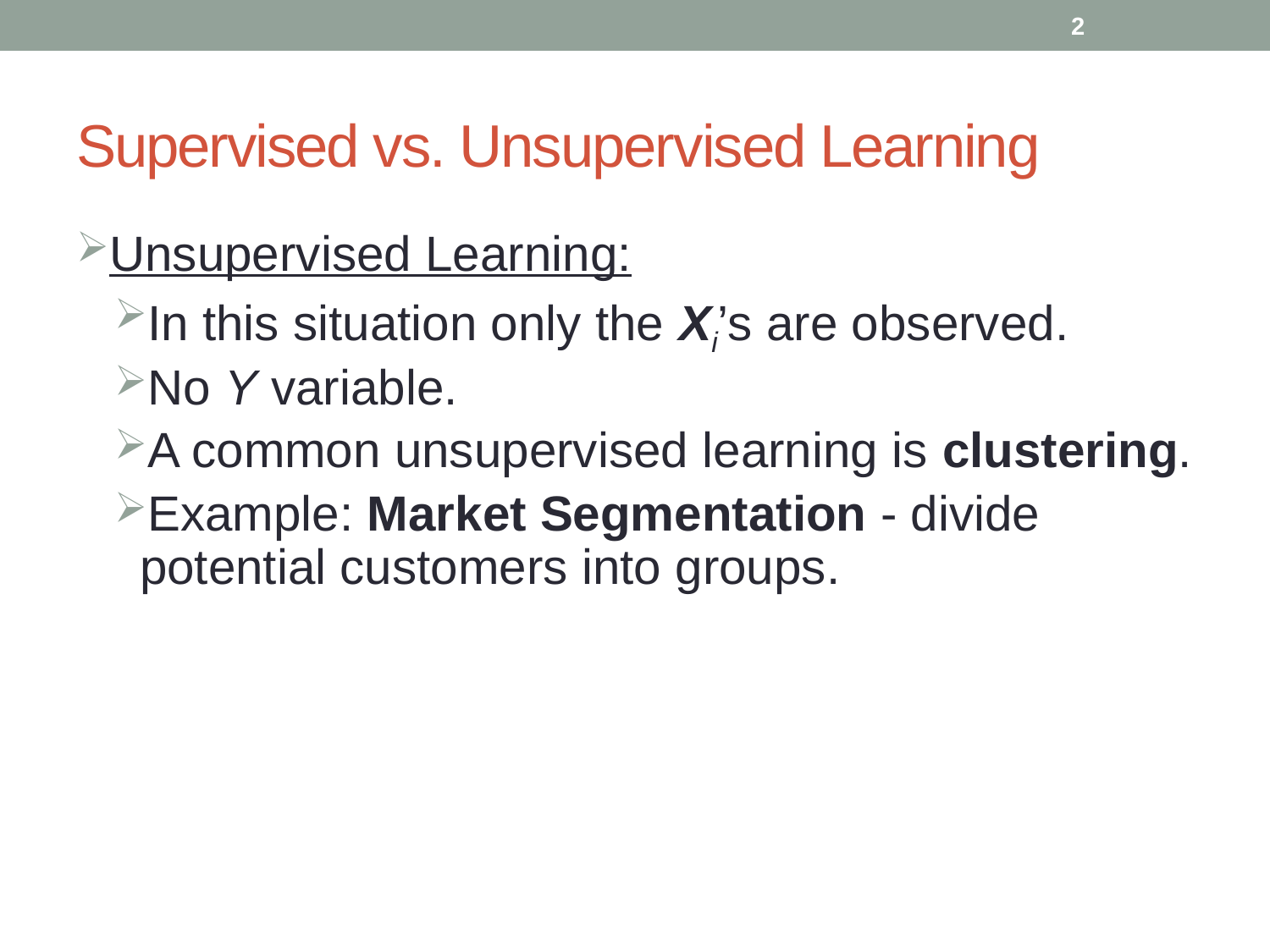

2
# Supervised vs. Unsupervised Learning
Unsupervised Learning:
In this situation only the Xi’s are observed.
No Y variable.
A common unsupervised learning is clustering.
Example: Market Segmentation - divide potential customers into groups.